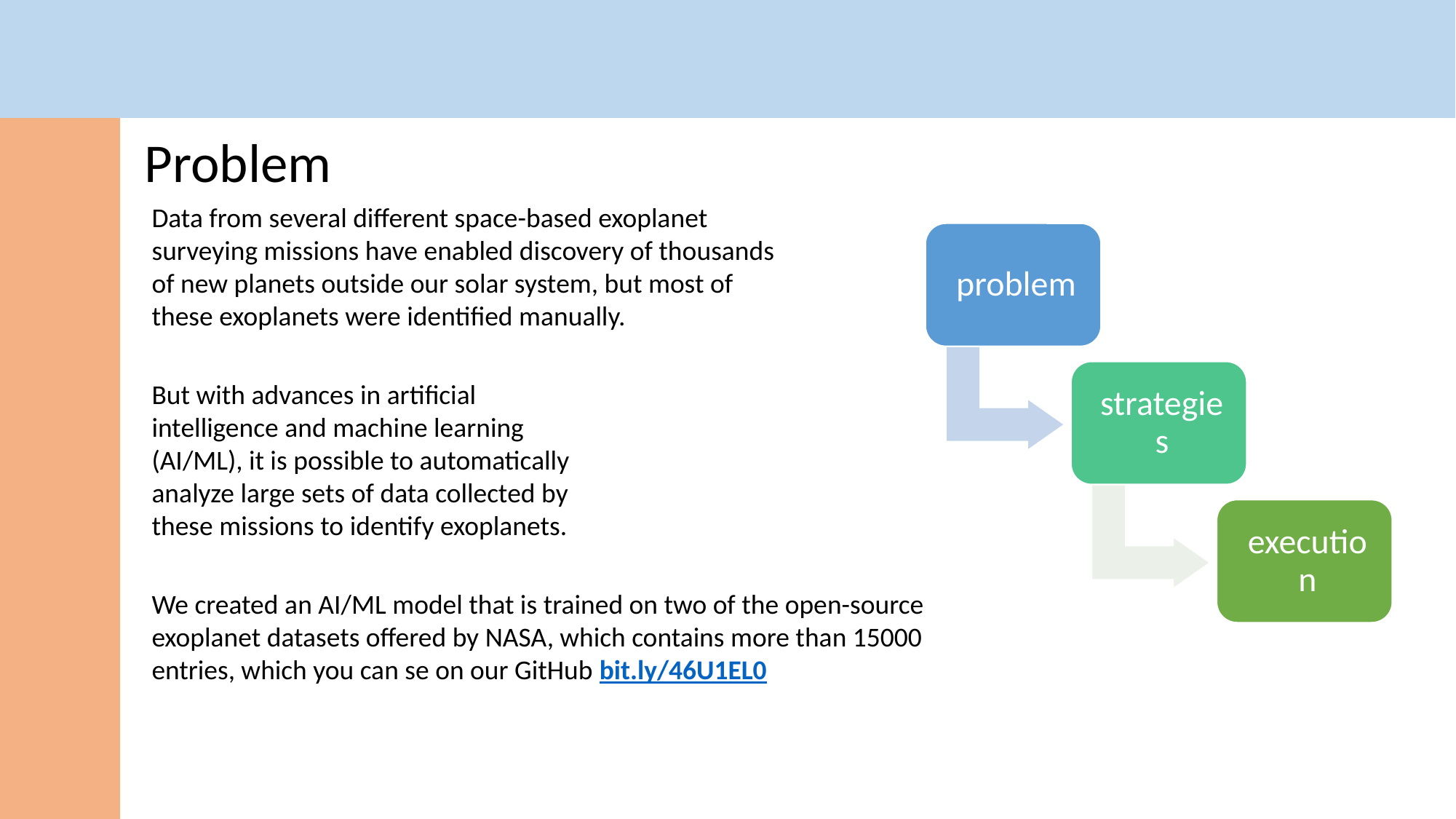

Problem
Data from several different space-based exoplanet surveying missions have enabled discovery of thousands of new planets outside our solar system, but most of these exoplanets were identified manually.
problem
strategies
execution
But with advances in artificial intelligence and machine learning (AI/ML), it is possible to automatically analyze large sets of data collected by these missions to identify exoplanets.
We created an AI/ML model that is trained on two of the open-source exoplanet datasets offered by NASA, which contains more than 15000 entries, which you can se on our GitHub bit.ly/46U1EL0